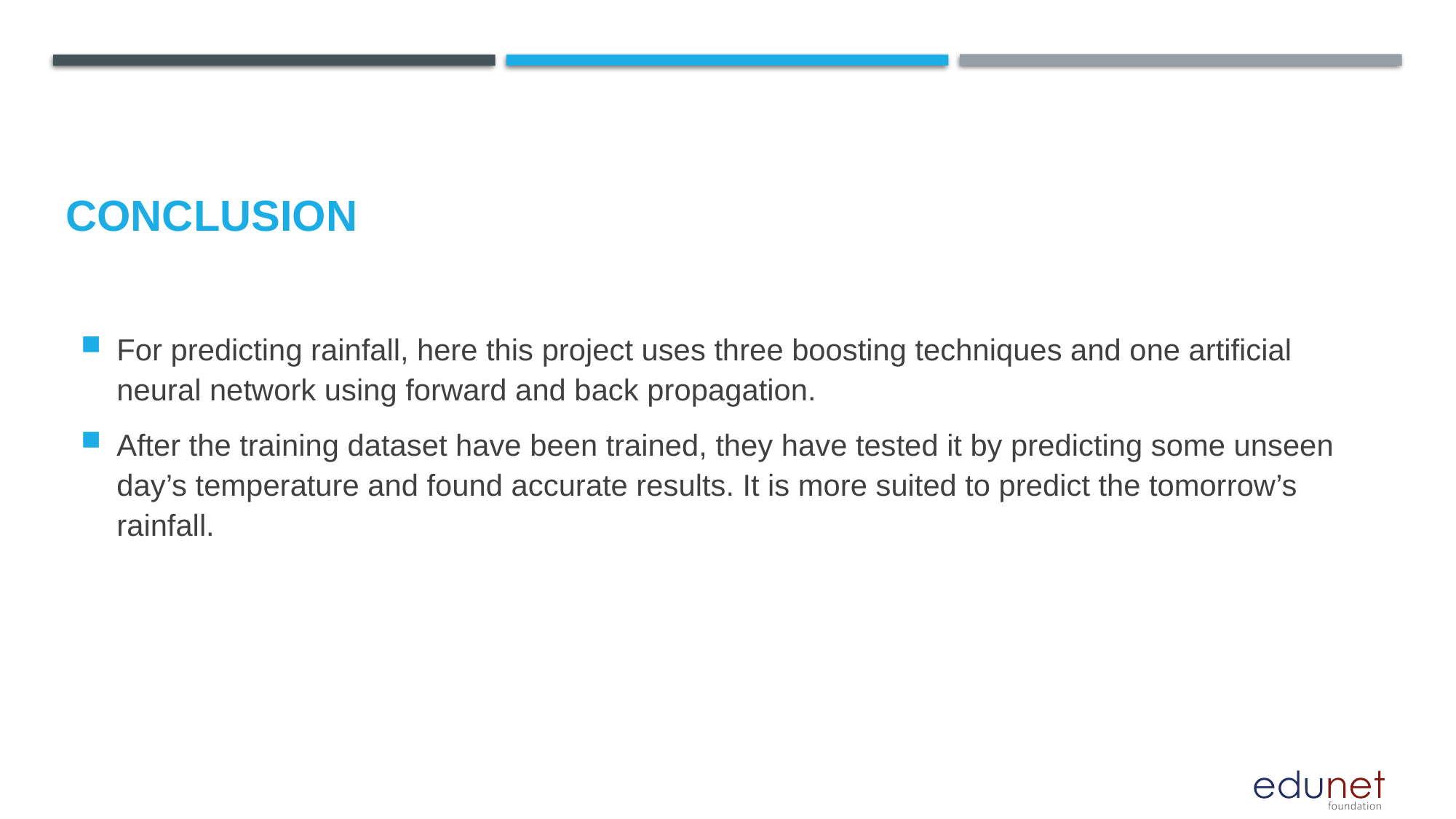

For predicting rainfall, here this project uses three boosting techniques and one artificial neural network using forward and back propagation.
After the training dataset have been trained, they have tested it by predicting some unseen day’s temperature and found accurate results. It is more suited to predict the tomorrow’s rainfall.
# Conclusion